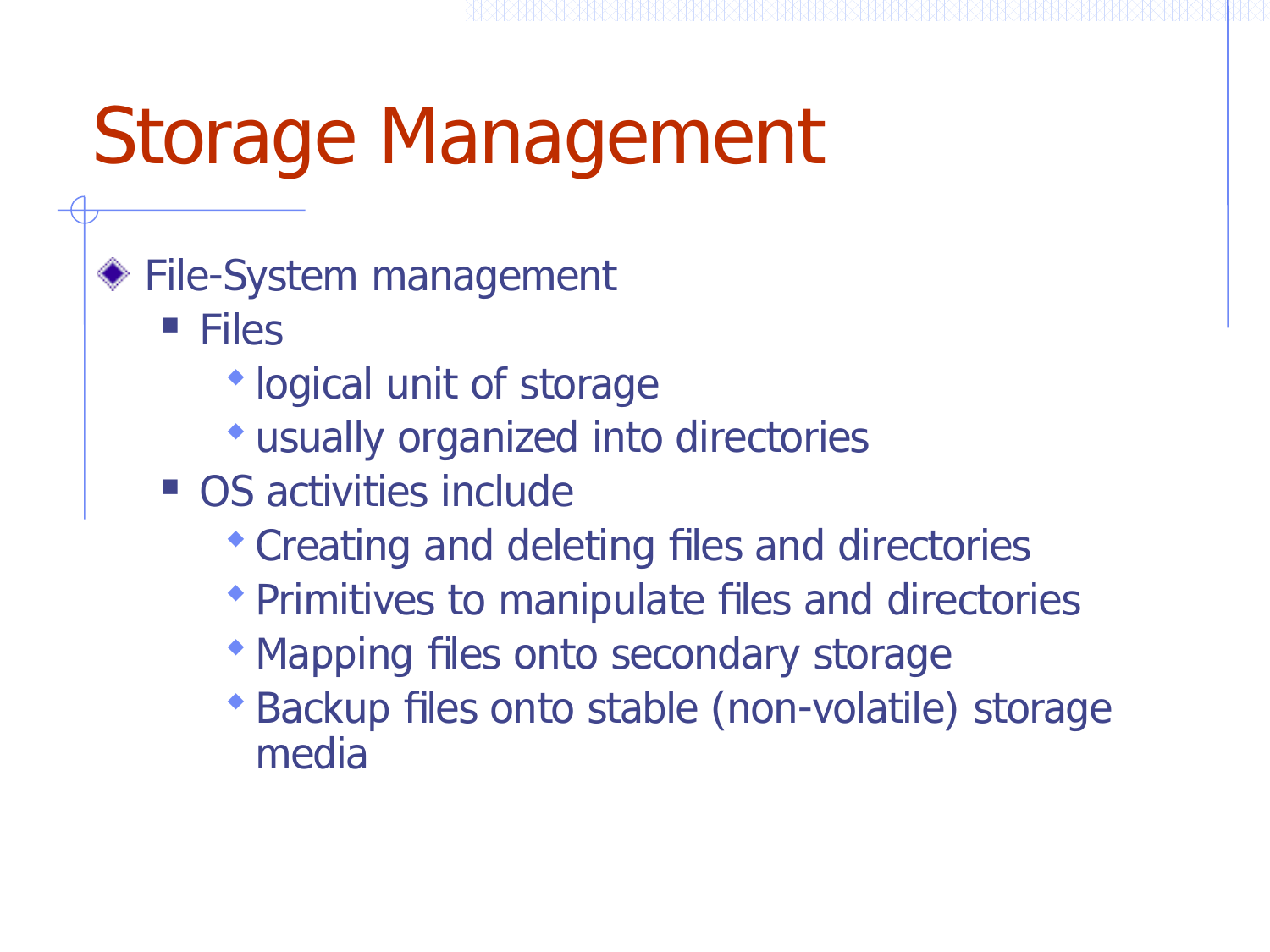

Storage Management

File-System management
Files
logical unit of storage
usually organized into directories
OS activities include
Creating and deleting files and directories
Primitives to manipulate files and directories
Mapping files onto secondary storage
Backup files onto stable (non-volatile) storage media